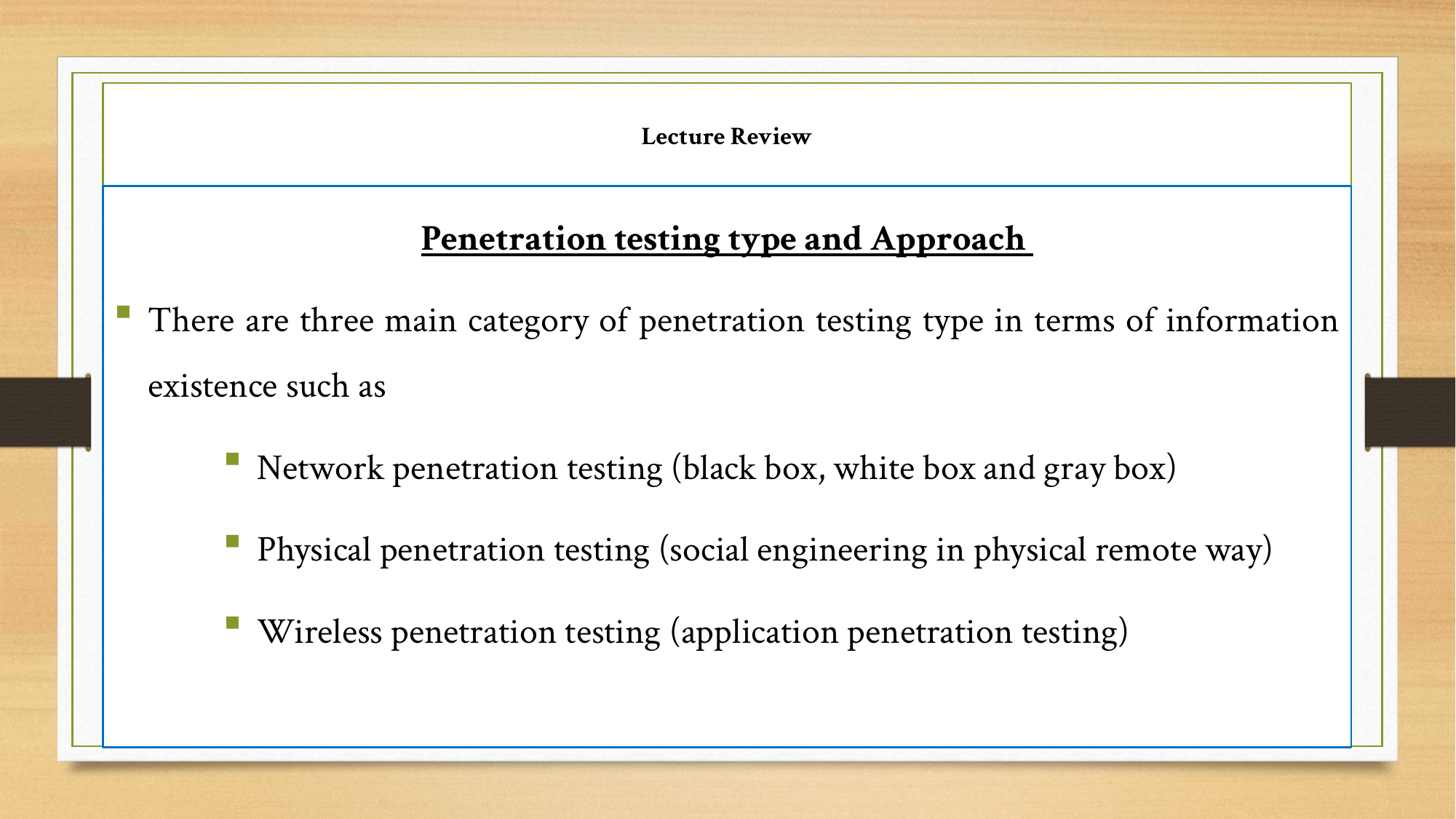

# Lecture Review
Penetration testing type and Approach
There are three main category of penetration testing type in terms of information existence such as
Network penetration testing (black box, white box and gray box)
Physical penetration testing (social engineering in physical remote way)
Wireless penetration testing (application penetration testing)